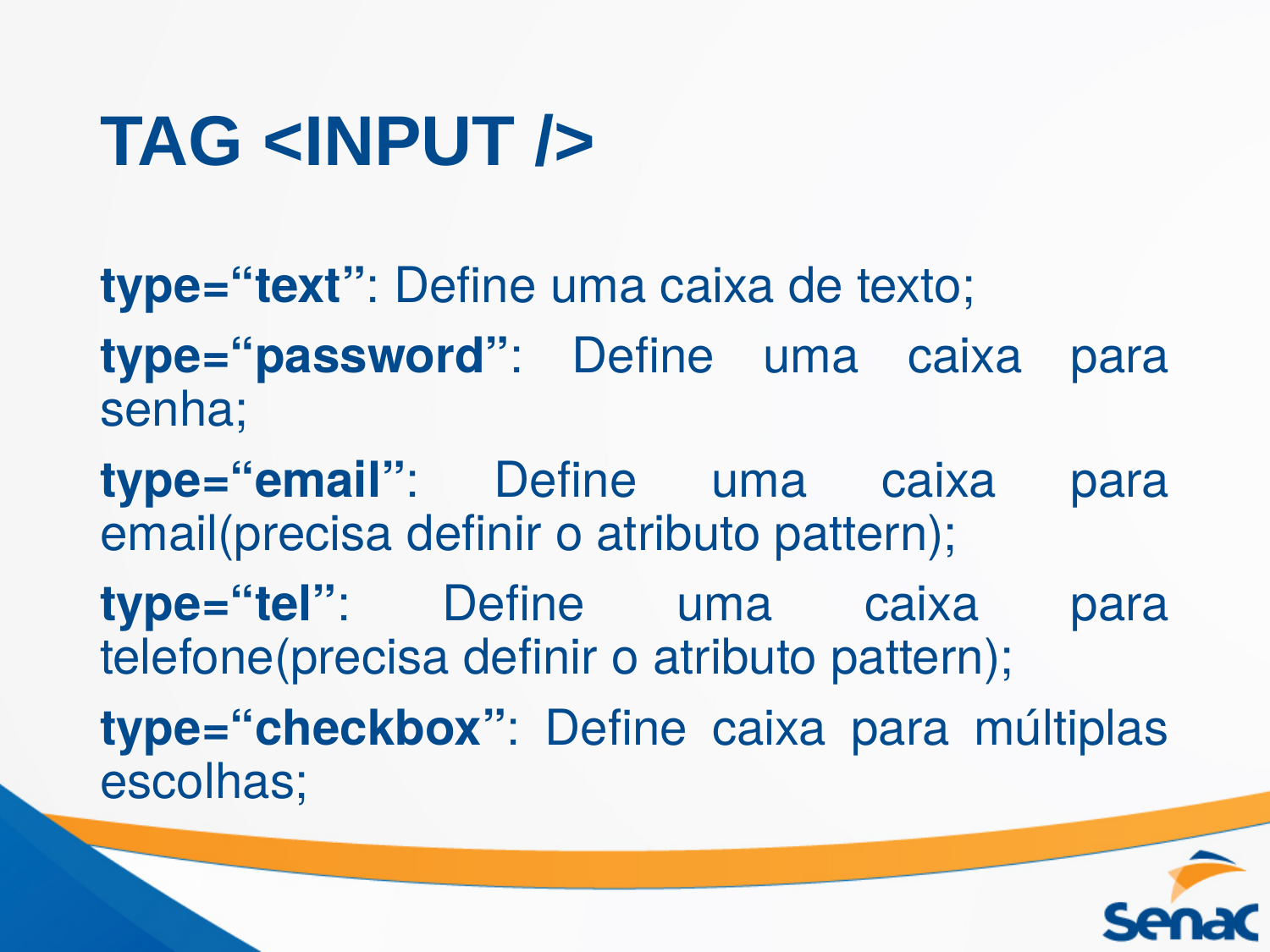

# TAG <INPUT />
type=“text”: Define uma caixa de texto;
type=“password”: Define uma caixa para senha;
type=“email”: Define uma caixa para email(precisa definir o atributo pattern);
type=“tel”: Define uma caixa para telefone(precisa definir o atributo pattern);
type=“checkbox”: Define caixa para múltiplas escolhas;